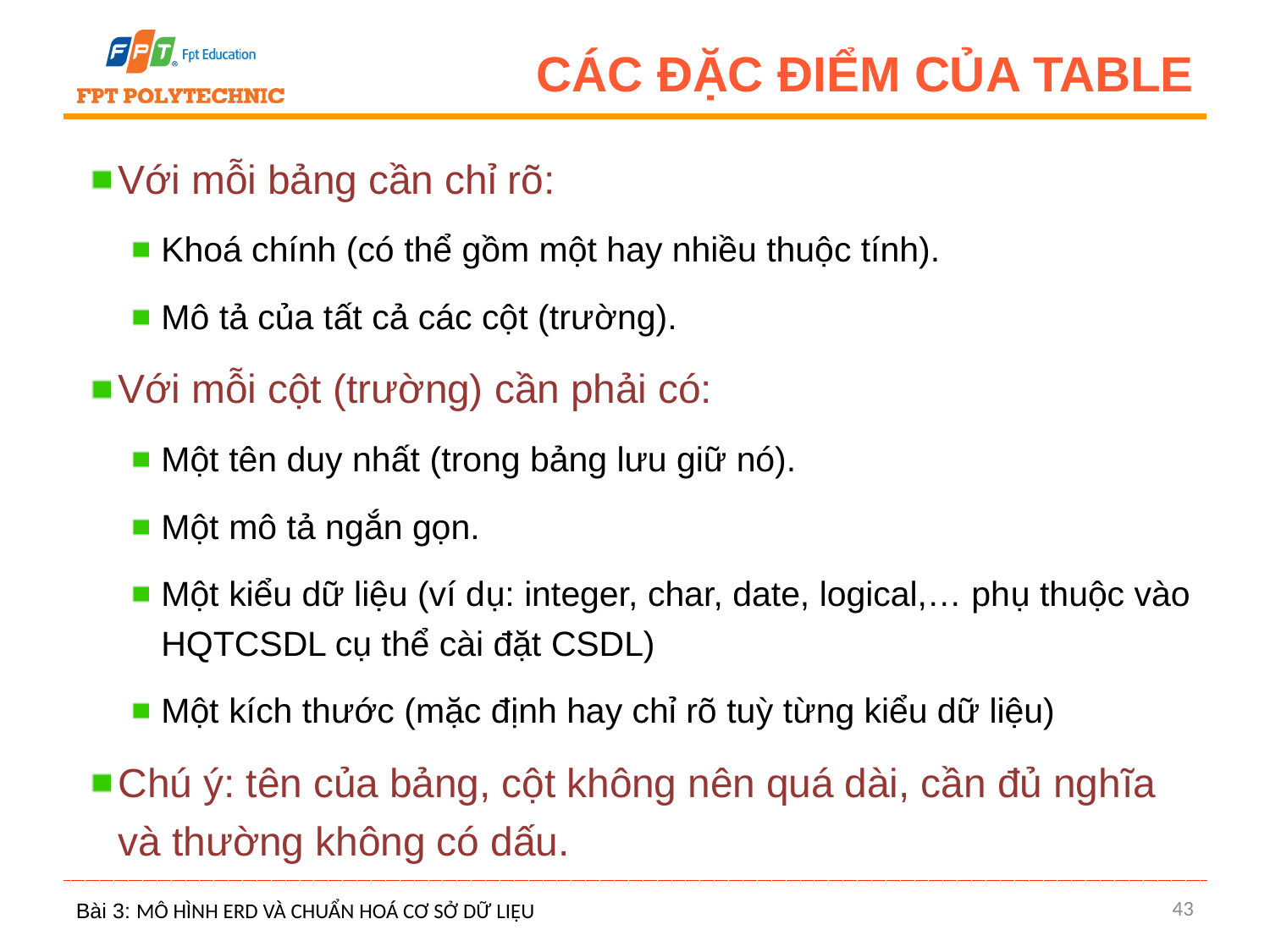

# CÁc đặc điểm của table
Với mỗi bảng cần chỉ rõ:
Khoá chính (có thể gồm một hay nhiều thuộc tính).
Mô tả của tất cả các cột (trường).
Với mỗi cột (trường) cần phải có:
Một tên duy nhất (trong bảng lưu giữ nó).
Một mô tả ngắn gọn.
Một kiểu dữ liệu (ví dụ: integer, char, date, logical,… phụ thuộc vào HQTCSDL cụ thể cài đặt CSDL)
Một kích thước (mặc định hay chỉ rõ tuỳ từng kiểu dữ liệu)
Chú ý: tên của bảng, cột không nên quá dài, cần đủ nghĩa và thường không có dấu.
43